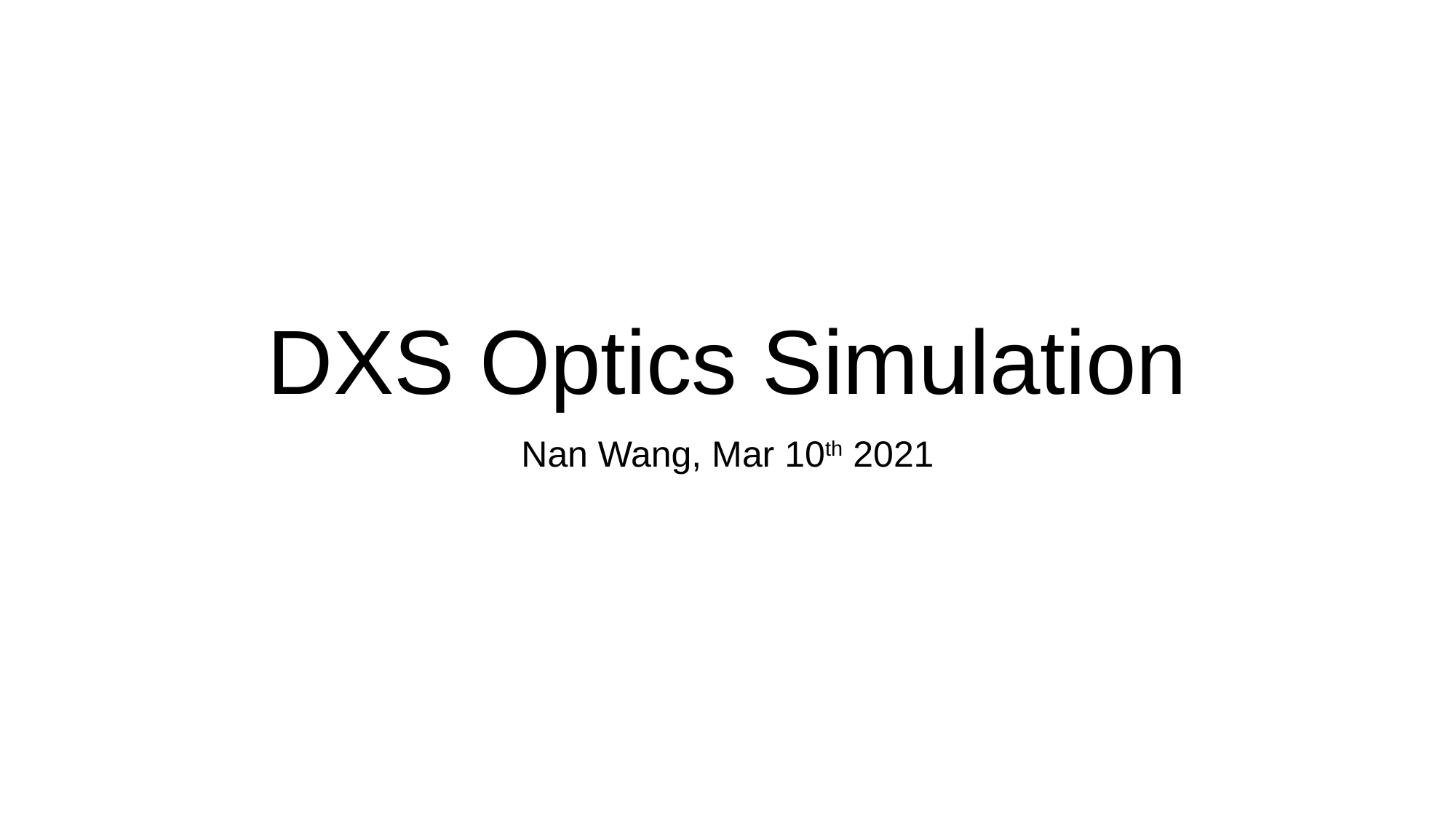

# DXS Optics Simulation
Nan Wang, Mar 10th 2021